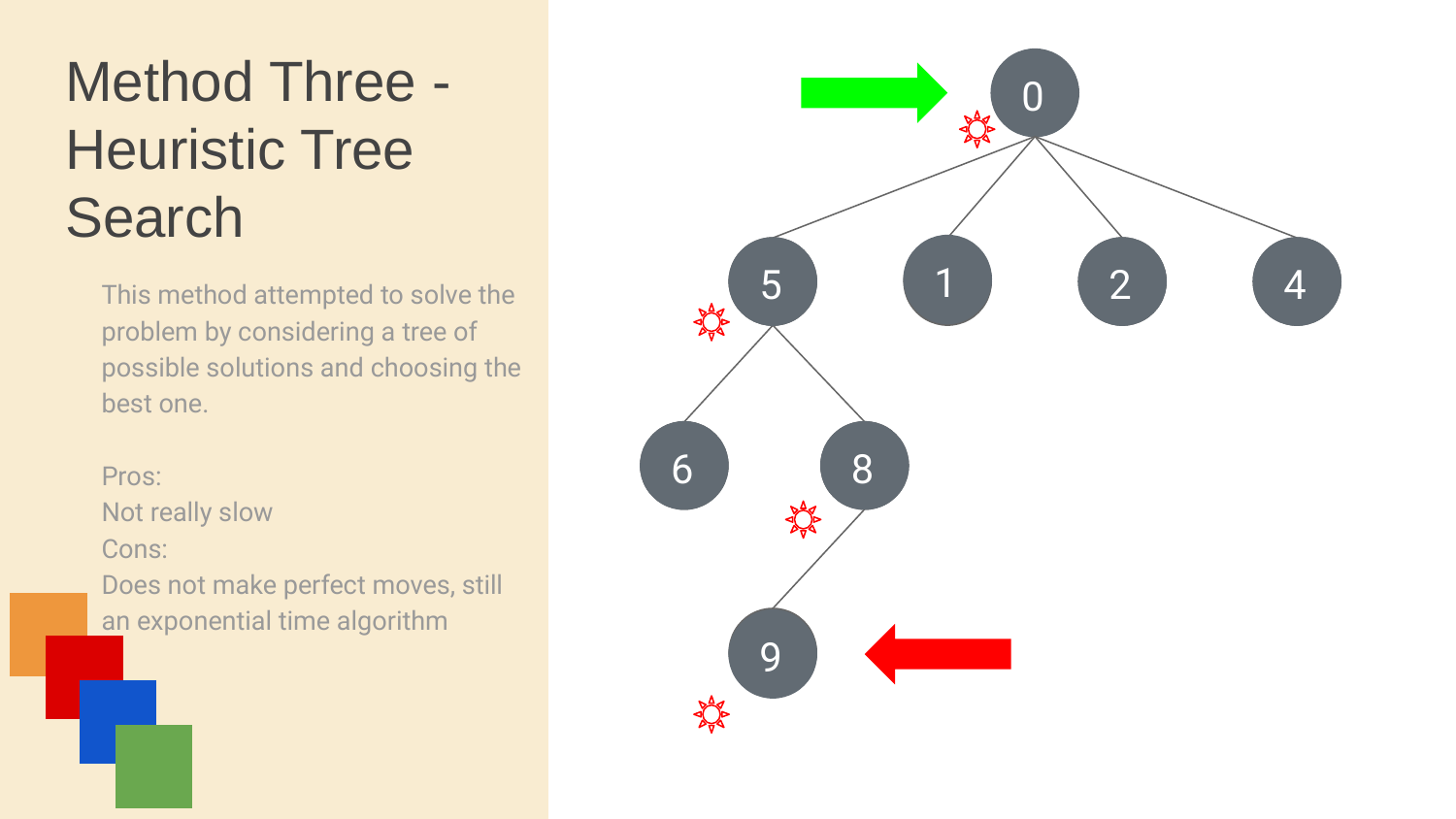

Method Three -
Heuristic Tree Search

0

1
0
5
2
4
This method attempted to solve the problem by considering a tree of possible solutions and choosing the best one.

Pros:
Not really slow
Cons:
Does not make perfect moves, still an exponential time algorithm

6
8

9